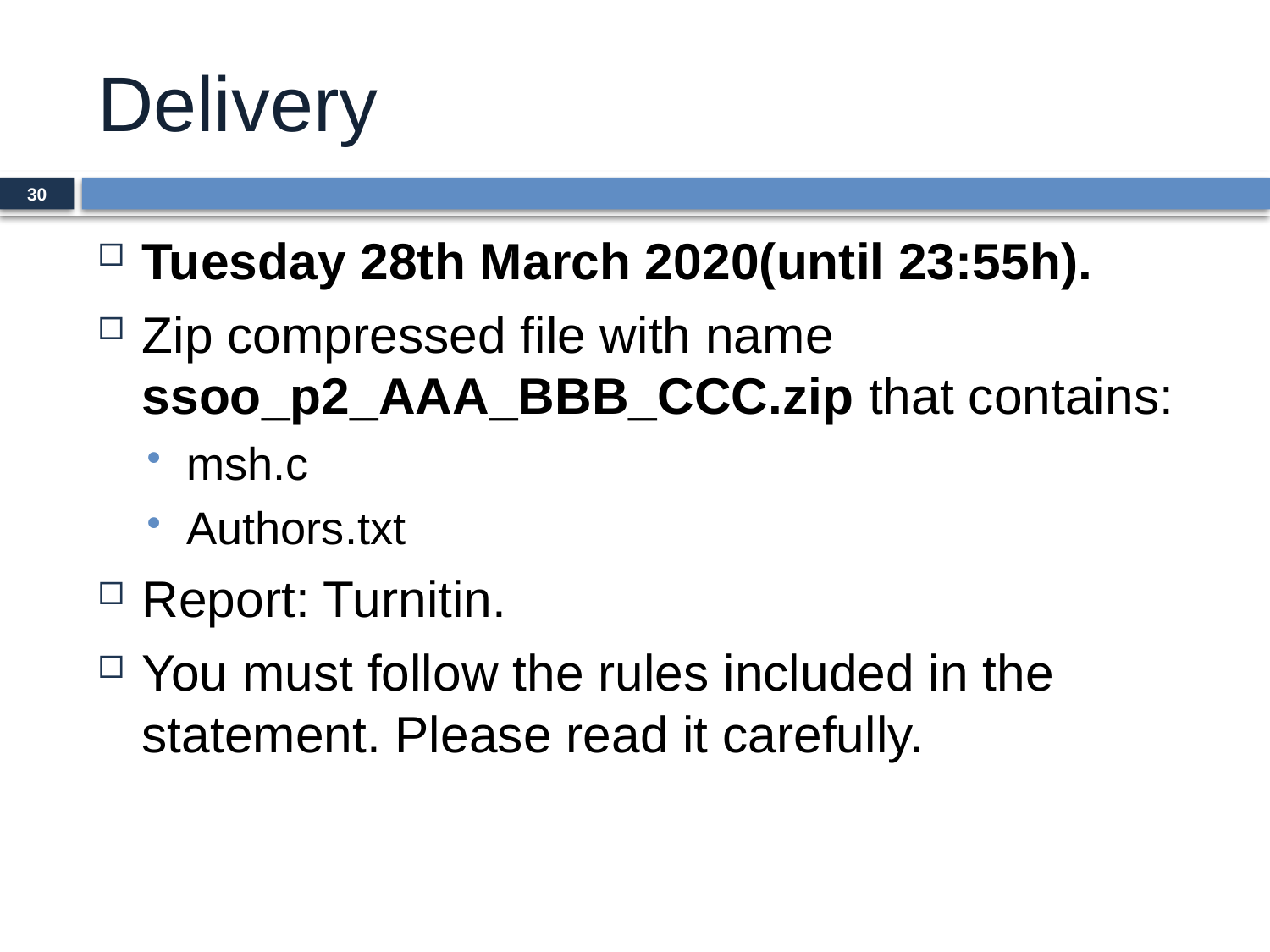

Delivery
30
Tuesday 28th March 2020(until 23:55h).
Zip compressed file with name ssoo_p2_AAA_BBB_CCC.zip that contains:
msh.c
Authors.txt
Report: Turnitin.
You must follow the rules included in the statement. Please read it carefully.